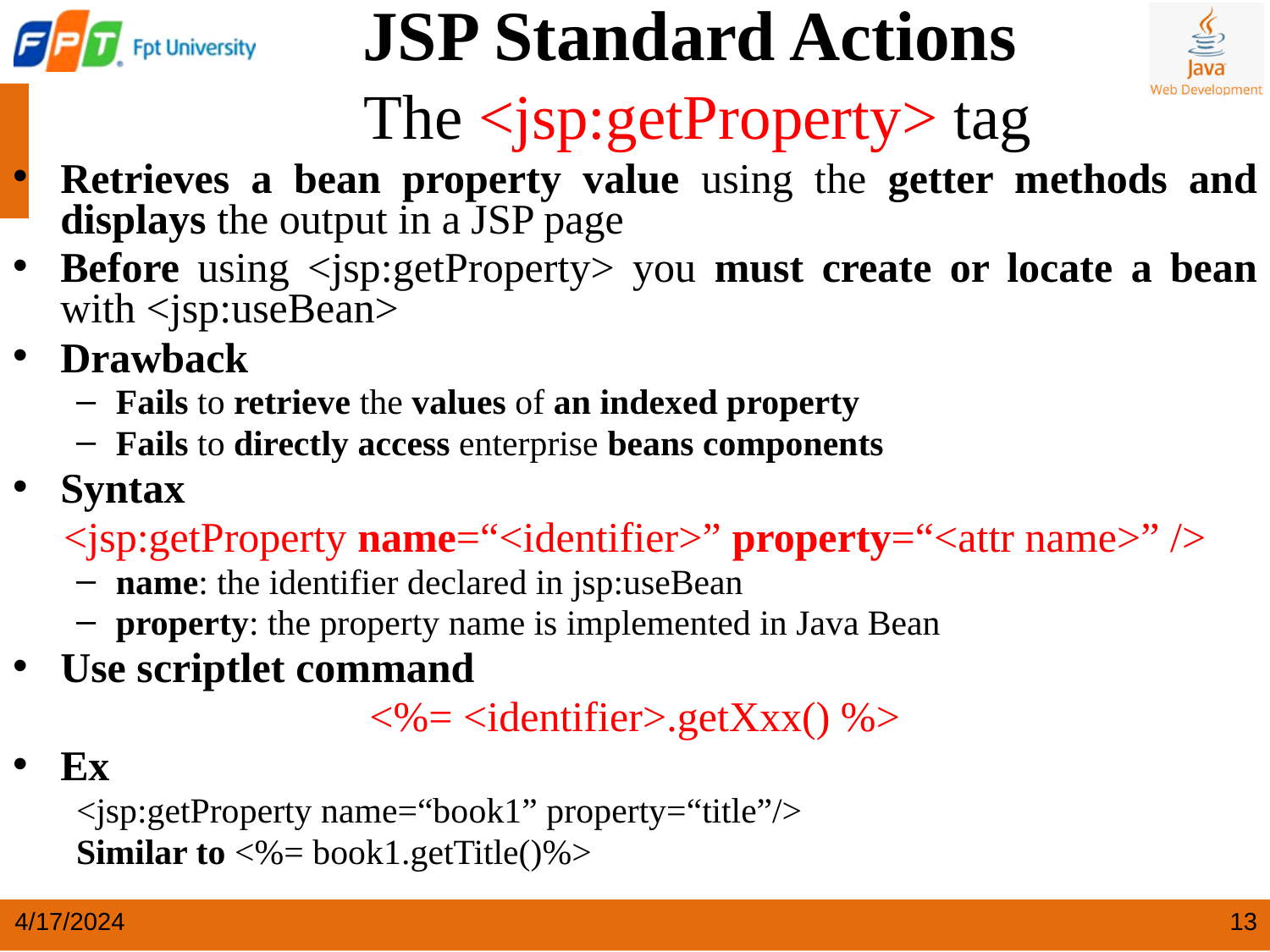

JSP Standard Actions
 The <jsp:getProperty> tag
Retrieves a bean property value using the getter methods and displays the output in a JSP page
Before using <jsp:getProperty> you must create or locate a bean with <jsp:useBean>
Drawback
Fails to retrieve the values of an indexed property
Fails to directly access enterprise beans components
Syntax
<jsp:getProperty name=“<identifier>” property=“<attr name>” />
name: the identifier declared in jsp:useBean
property: the property name is implemented in Java Bean
Use scriptlet command
<%= <identifier>.getXxx() %>
Ex
<jsp:getProperty name=“book1” property=“title”/>
Similar to <%= book1.getTitle()%>
4/17/2024
13